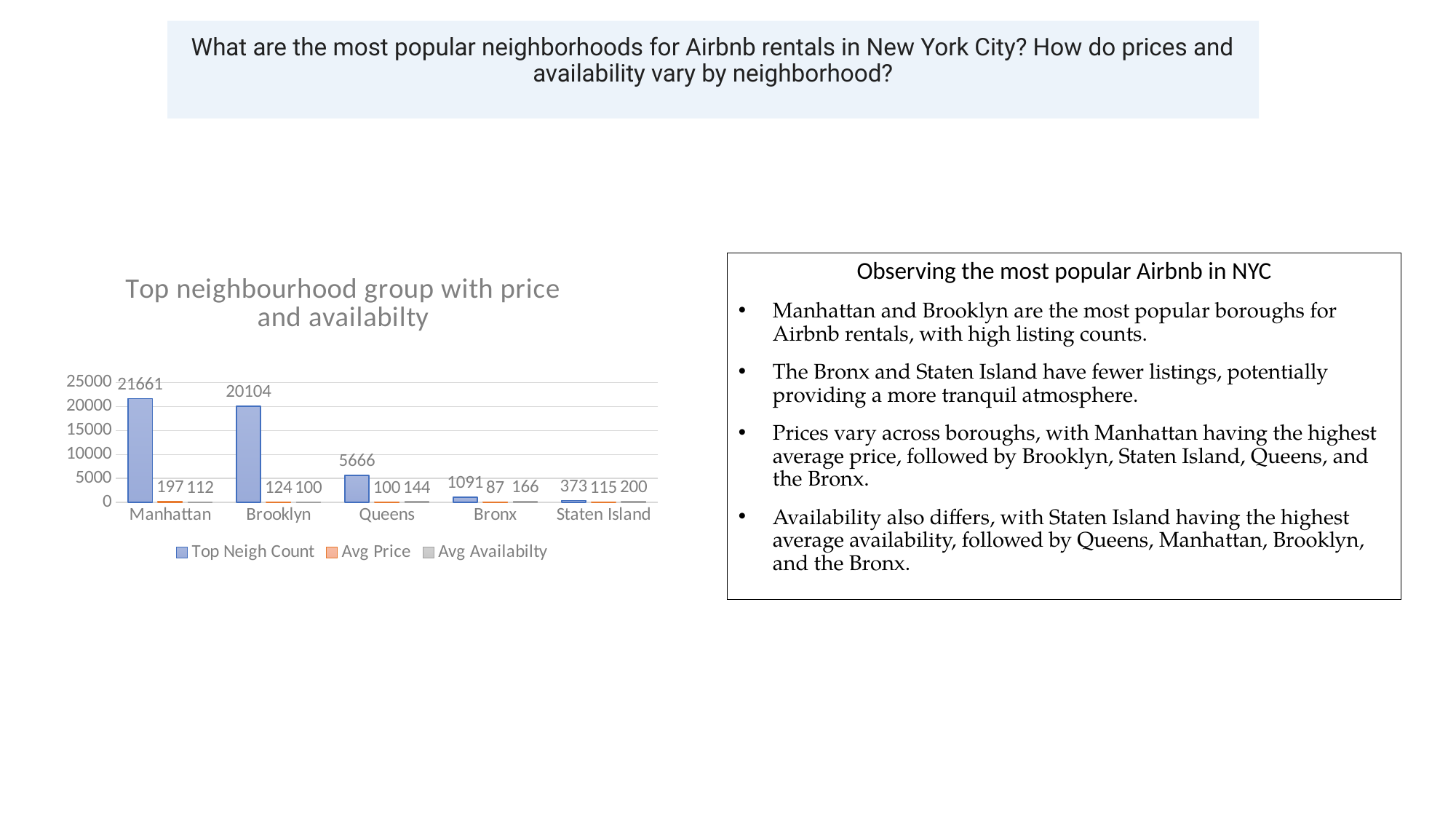

# What are the most popular neighborhoods for Airbnb rentals in New York City? How do prices and availability vary by neighborhood?

### Chart: Top neighbourhood group with price and availabilty

| Category | Top Neigh Count | Avg Price | Avg Availabilty |
|---|---|---|---|
| Manhattan | 21661.0 | 197.0 | 112.0 |
| Brooklyn | 20104.0 | 124.0 | 100.0 |
| Queens | 5666.0 | 100.0 | 144.0 |
| Bronx | 1091.0 | 87.0 | 166.0 |
| Staten Island | 373.0 | 115.0 | 200.0 |
 Observing the most popular Airbnb in NYC
Manhattan and Brooklyn are the most popular boroughs for Airbnb rentals, with high listing counts.
The Bronx and Staten Island have fewer listings, potentially providing a more tranquil atmosphere.
Prices vary across boroughs, with Manhattan having the highest average price, followed by Brooklyn, Staten Island, Queens, and the Bronx.
Availability also differs, with Staten Island having the highest average availability, followed by Queens, Manhattan, Brooklyn, and the Bronx.